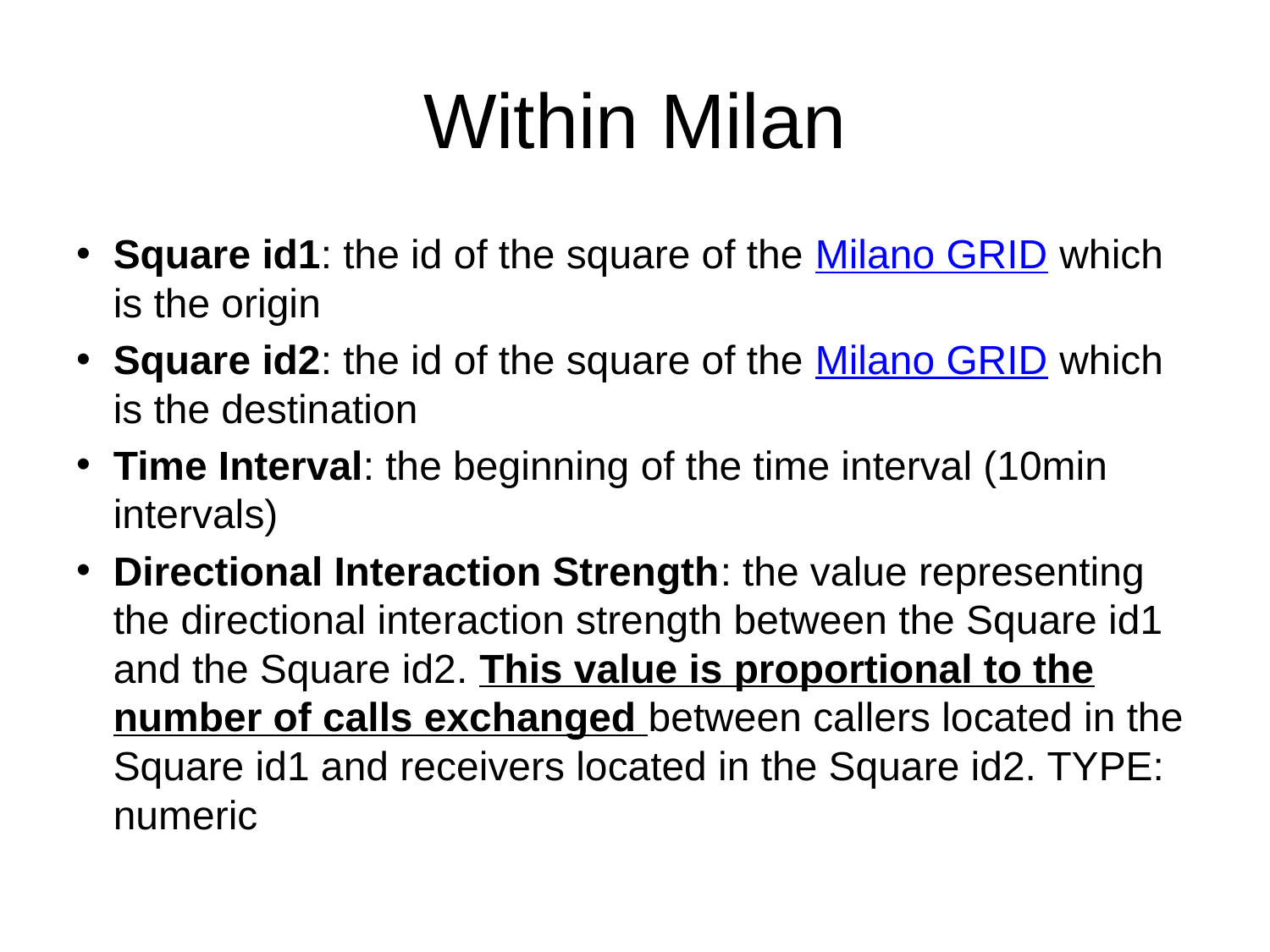

# Within Milan
Square id1: the id of the square of the Milano GRID which is the origin
Square id2: the id of the square of the Milano GRID which is the destination
Time Interval: the beginning of the time interval (10min intervals)
Directional Interaction Strength: the value representing the directional interaction strength between the Square id1 and the Square id2. This value is proportional to the number of calls exchanged between callers located in the Square id1 and receivers located in the Square id2. TYPE: numeric